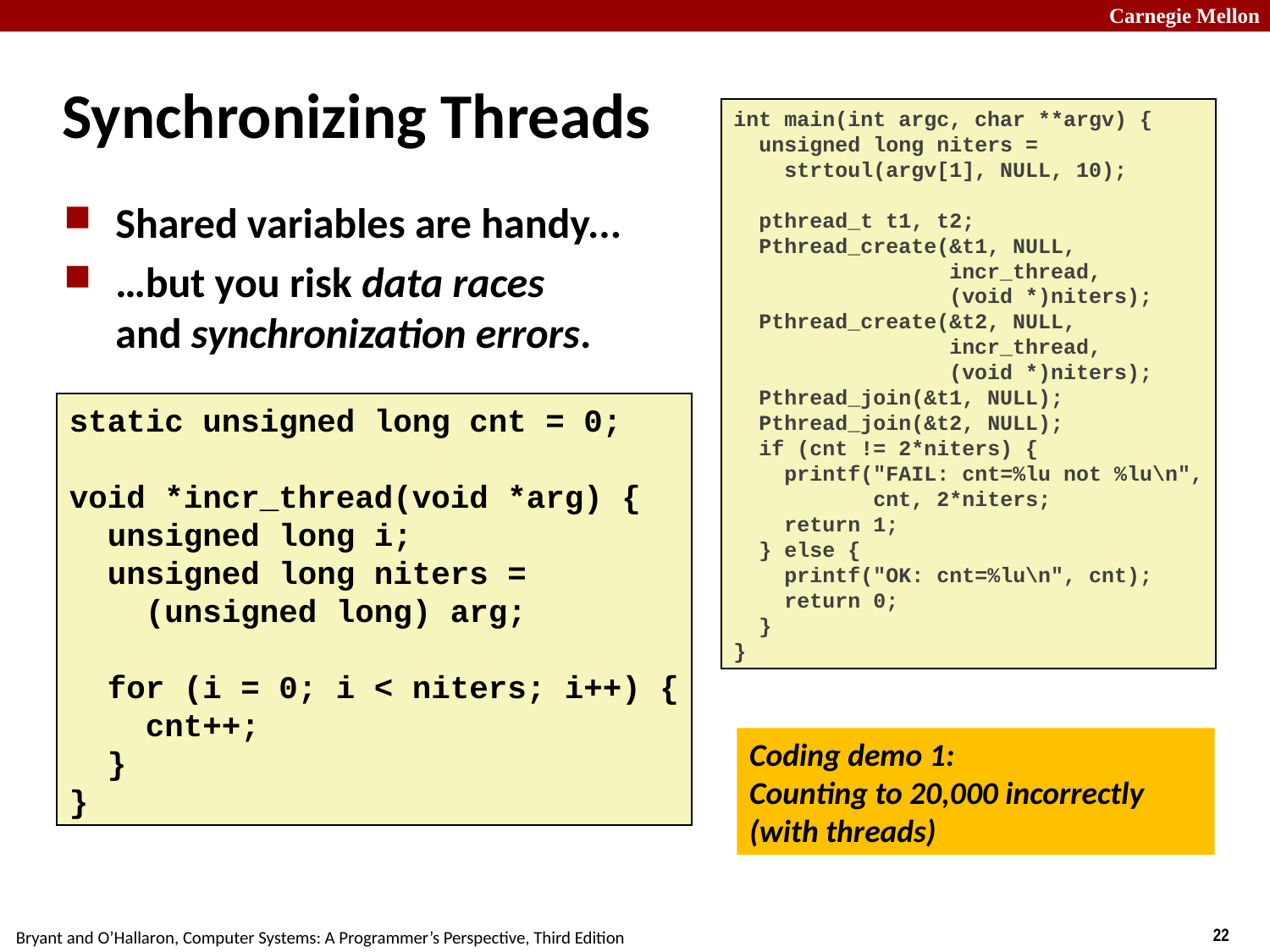

# Synchronizing Threads
int main(int argc, char **argv) {
  unsigned long niters =
    strtoul(argv[1], NULL, 10);
  pthread_t t1, t2;
  Pthread_create(&t1, NULL,
                 incr_thread,
                 (void *)niters);
  Pthread_create(&t2, NULL,
                 incr_thread,
                 (void *)niters);
  Pthread_join(&t1, NULL);
  Pthread_join(&t2, NULL);
  if (cnt != 2*niters) {
    printf("FAIL: cnt=%lu not %lu\n",
           cnt, 2*niters;
    return 1;
  } else {
    printf("OK: cnt=%lu\n", cnt);
    return 0;
  }
}
Shared variables are handy...
…but you risk data races
and synchronization errors.
static unsigned long cnt = 0;

void *incr_thread(void *arg) {
  unsigned long i;
  unsigned long niters =
    (unsigned long) arg;

  for (i = 0; i < niters; i++) {
    cnt++;
  }
}
Coding demo 1:
Counting to 20,000 incorrectly
(with threads)